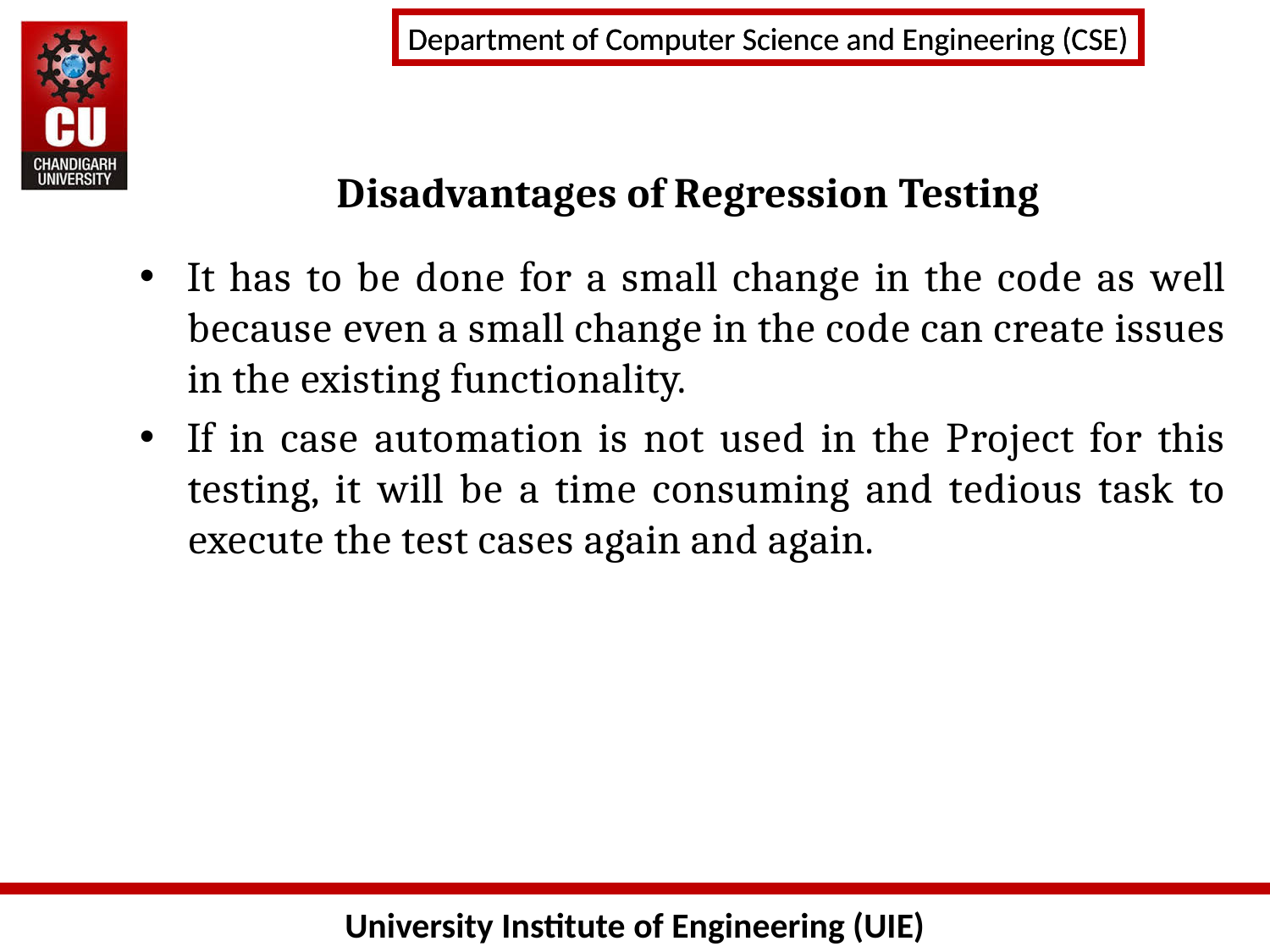

# Disadvantages of Regression Testing
It has to be done for a small change in the code as well because even a small change in the code can create issues in the existing functionality.
If in case automation is not used in the Project for this testing, it will be a time consuming and tedious task to execute the test cases again and again.